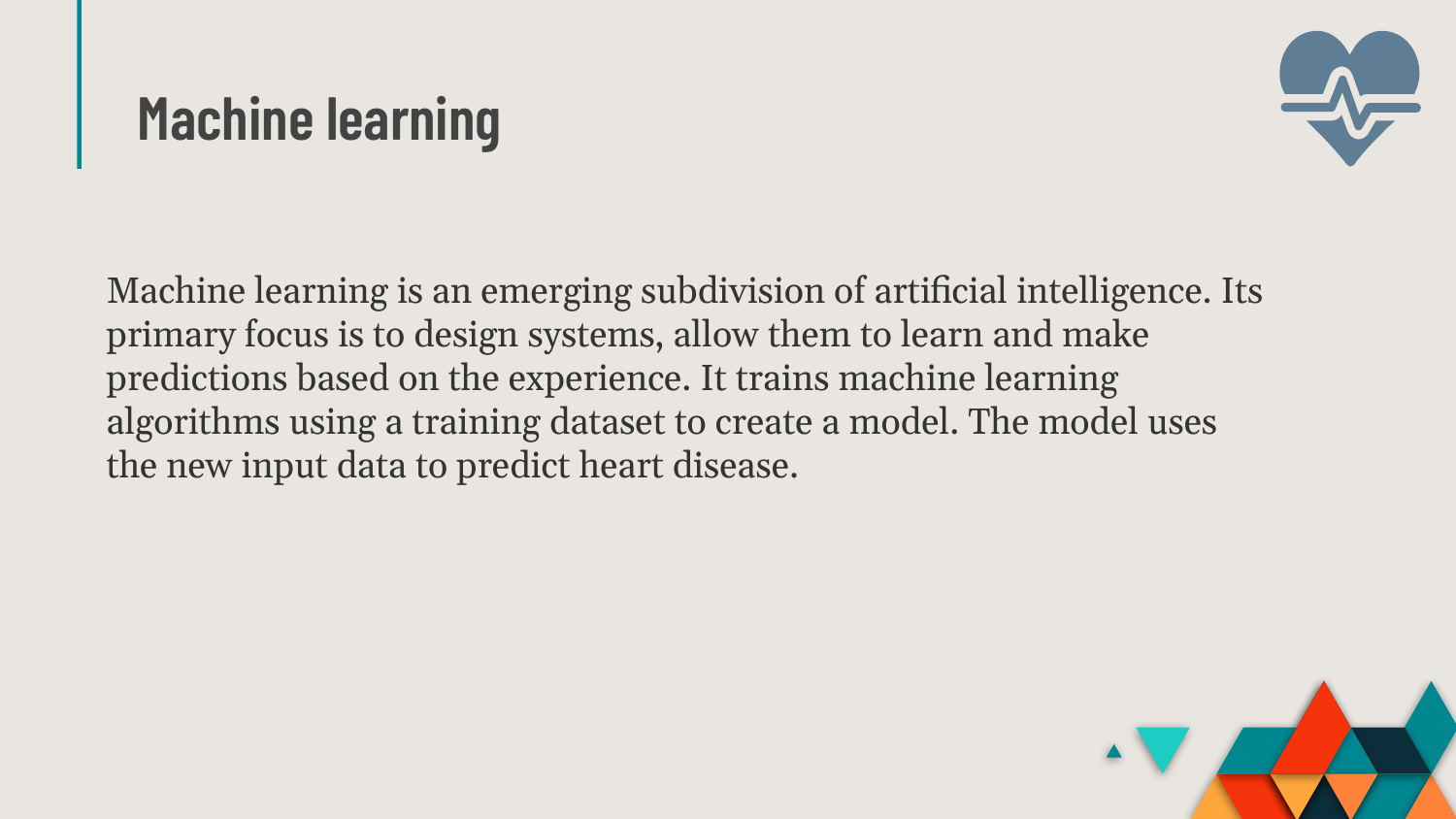

# Machine learning
Machine learning is an emerging subdivision of artificial intelligence. Its primary focus is to design systems, allow them to learn and make predictions based on the experience. It trains machine learning algorithms using a training dataset to create a model. The model uses the new input data to predict heart disease.